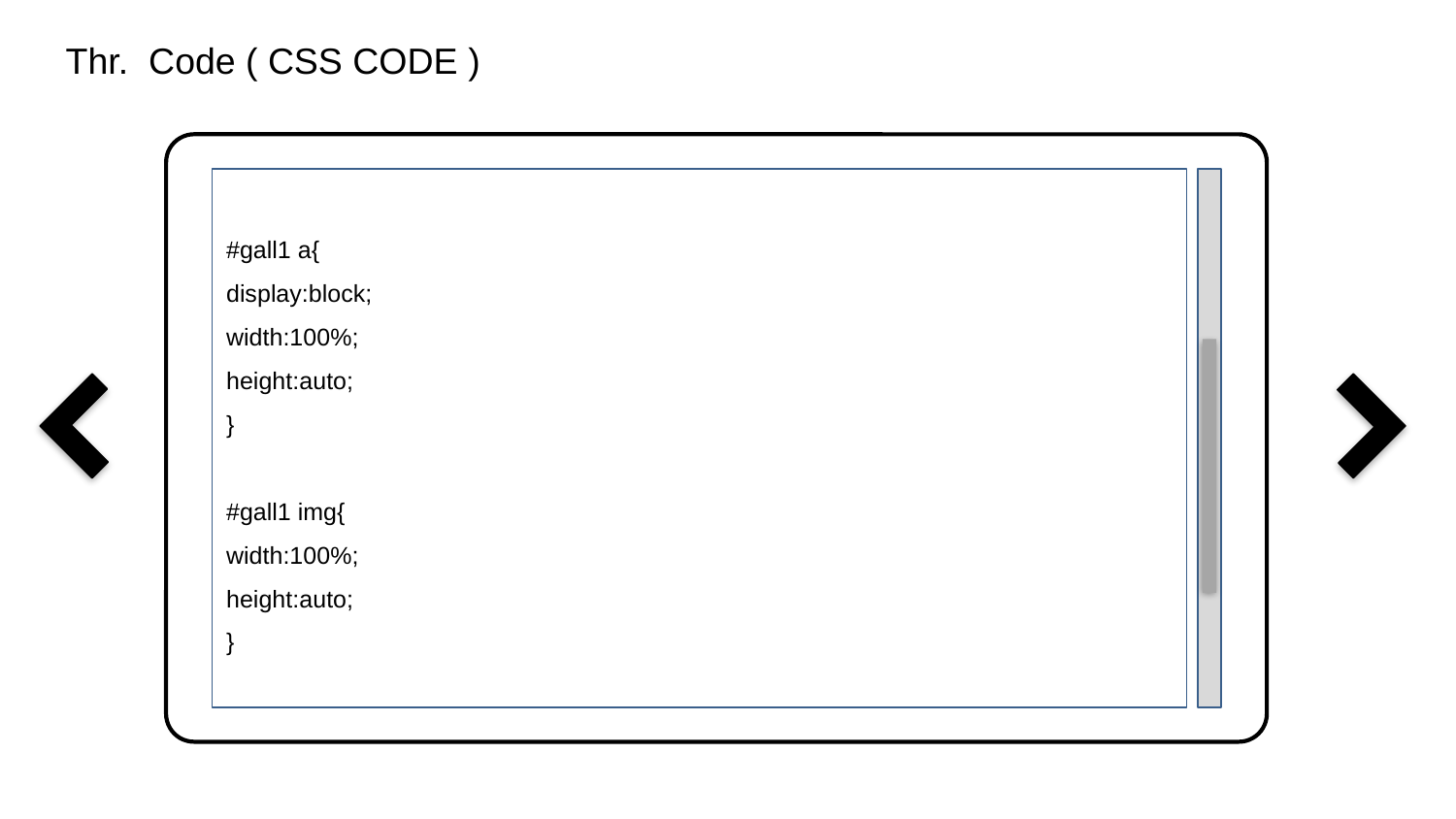

Thr.  Code ( CSS CODE )

#gall1 a{
display:block;
width:100%;
height:auto;
}
#gall1 img{
width:100%;
height:auto;
}